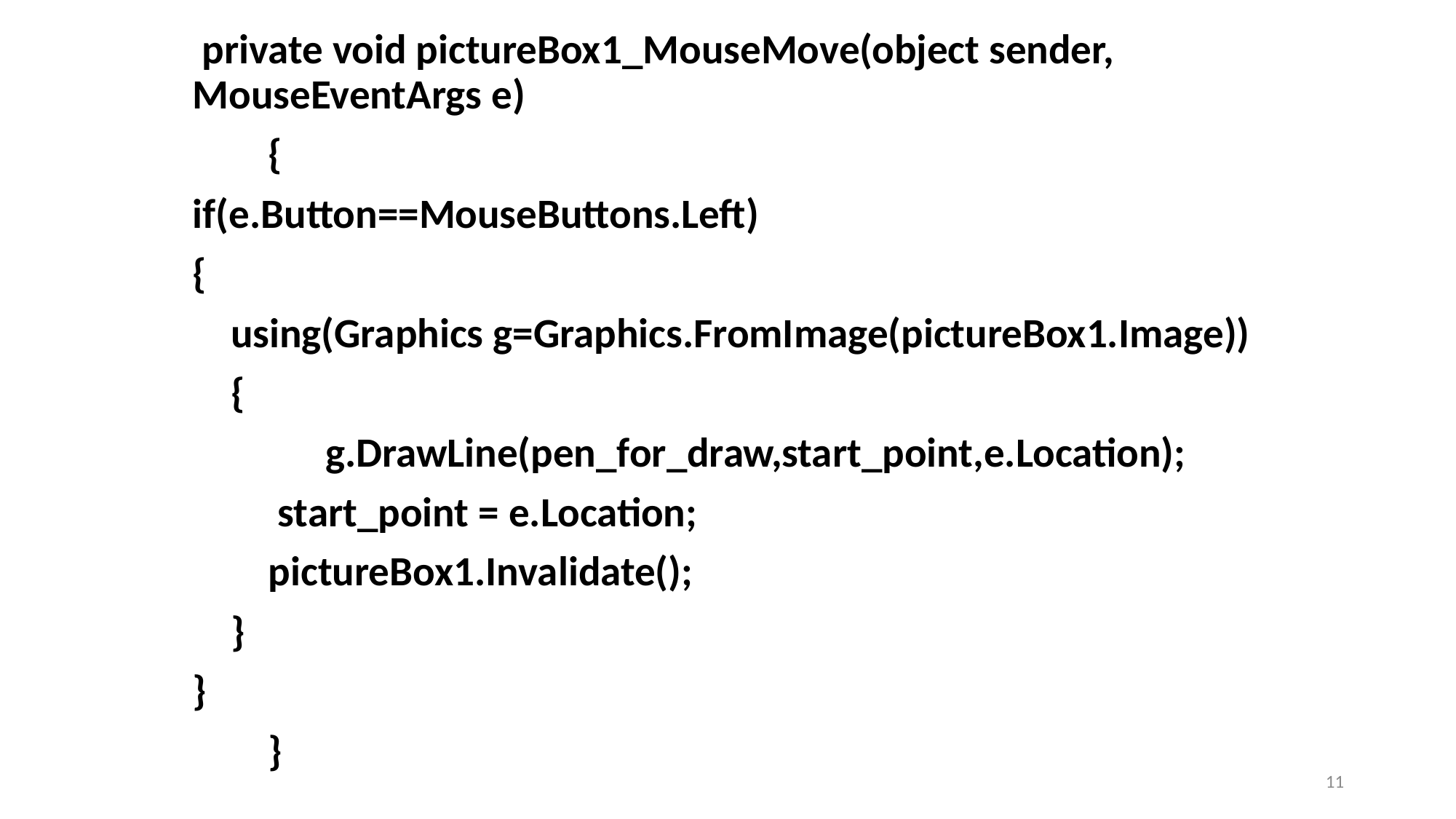

private void pictureBox1_MouseMove(object sender, MouseEventArgs e)
        {
if(e.Button==MouseButtons.Left)
{
    using(Graphics g=Graphics.FromImage(pictureBox1.Image))
    {
              g.DrawLine(pen_for_draw,start_point,e.Location);
         start_point = e.Location;
        pictureBox1.Invalidate();
    }
}
        }
11